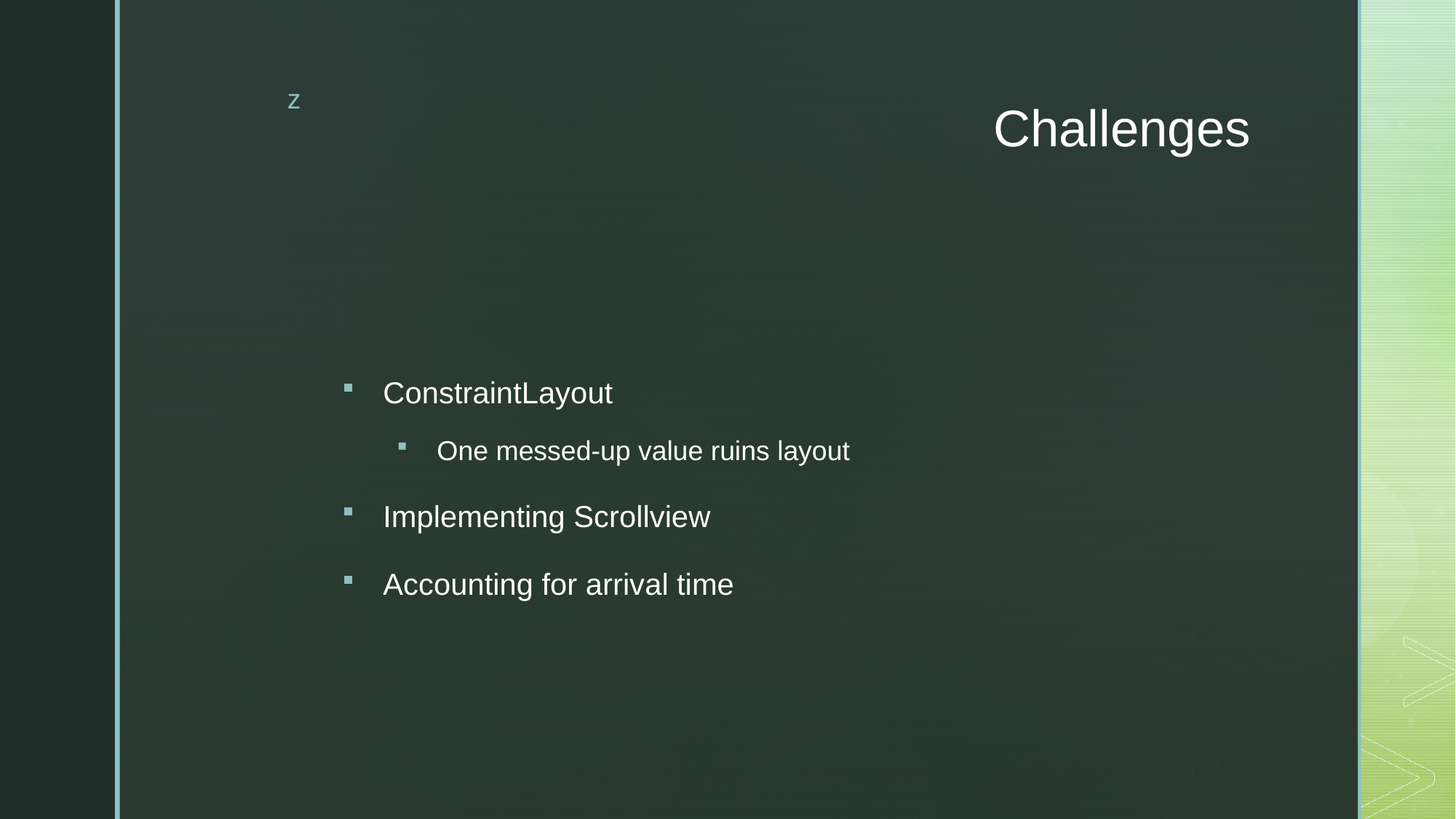

# Challenges
ConstraintLayout
One messed-up value ruins layout
Implementing Scrollview
Accounting for arrival time